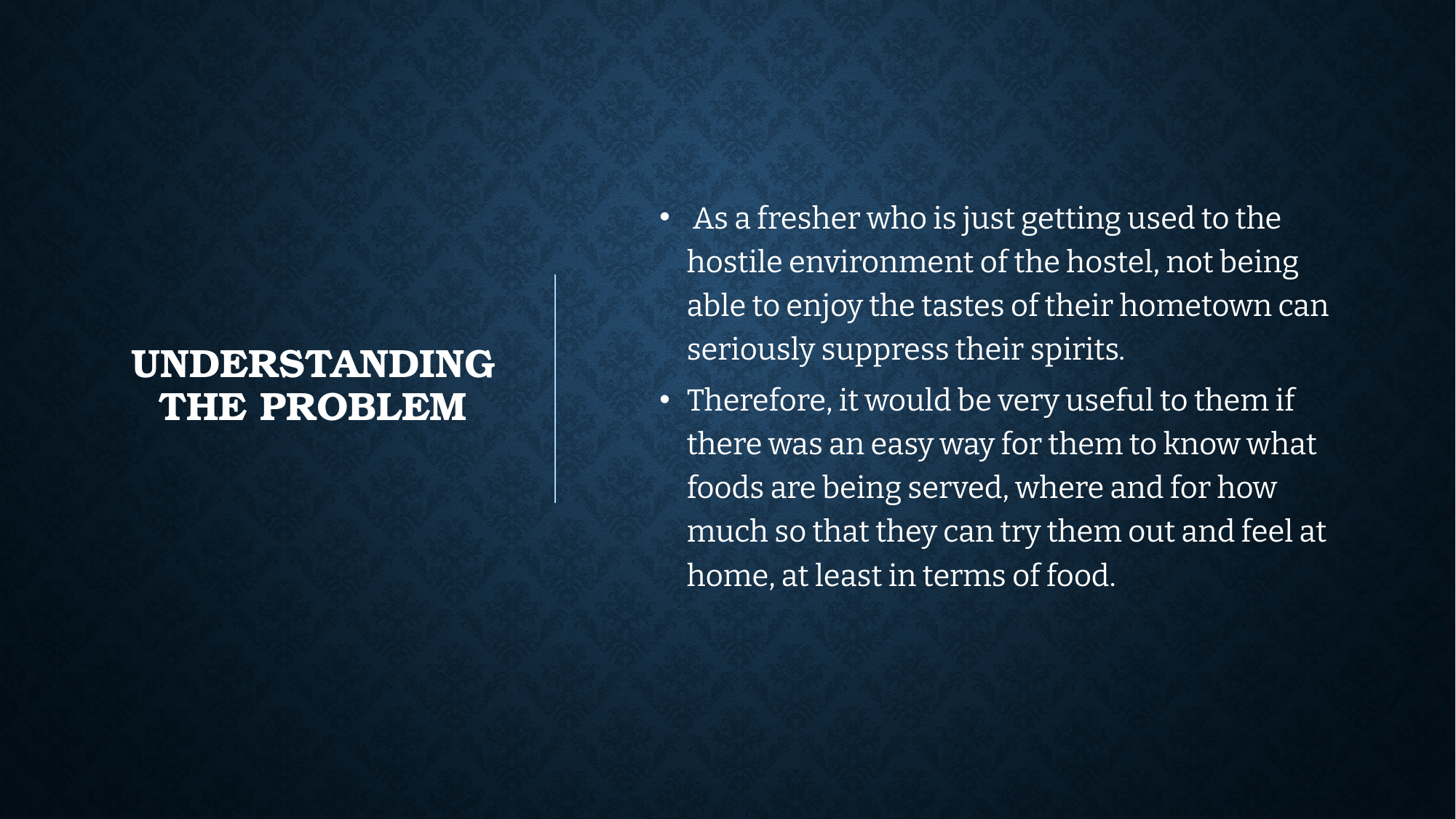

# Understanding the problem
 As a fresher who is just getting used to the hostile environment of the hostel, not being able to enjoy the tastes of their hometown can seriously suppress their spirits.
Therefore, it would be very useful to them if there was an easy way for them to know what foods are being served, where and for how much so that they can try them out and feel at home, at least in terms of food.